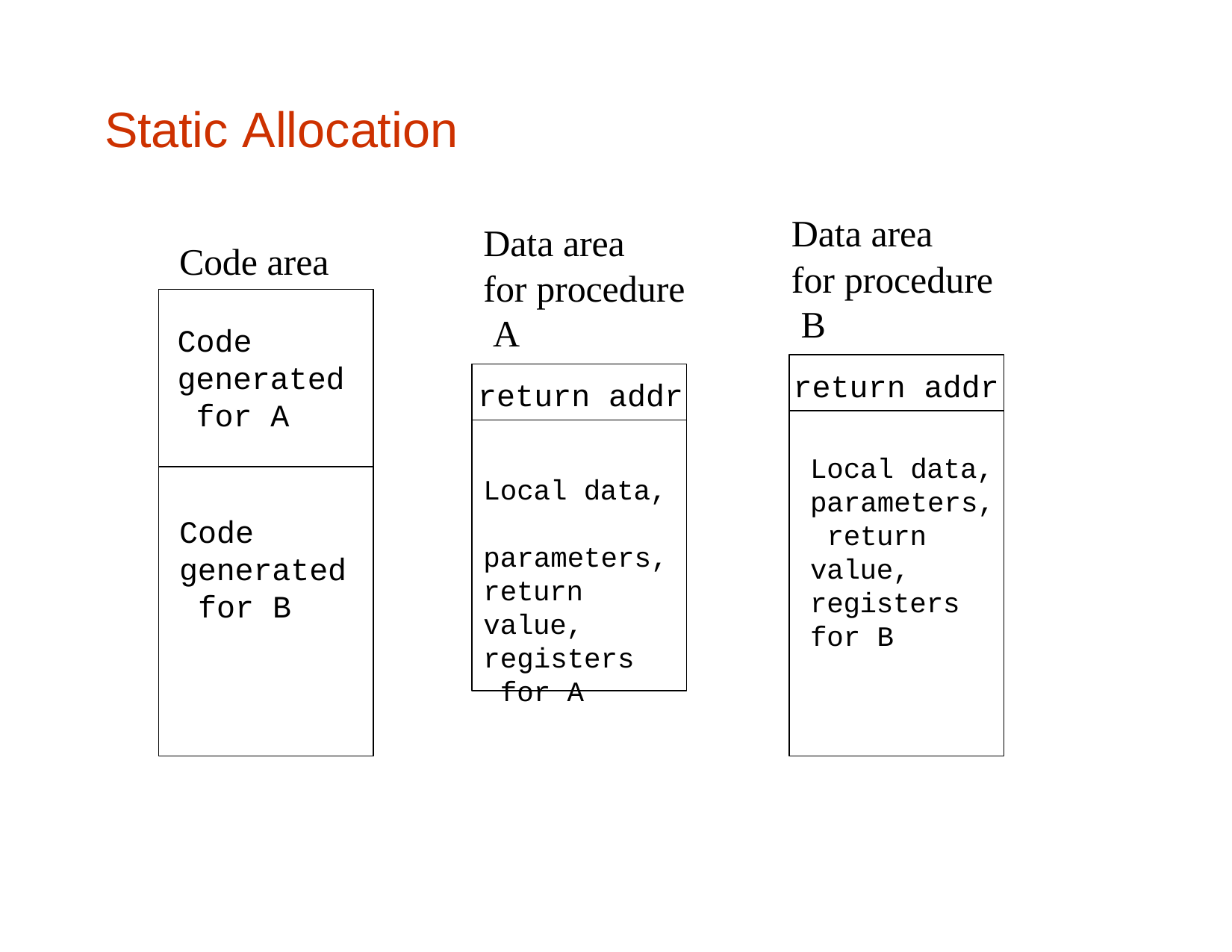

# Static Allocation
Data area
for procedure  B
Data area
for procedure  A
Code area

Code  generated  for A

return addr
return addr

Local data,
parameters,  return  value,  registers  for B

Local data,  parameters,
return  value,  registers  for A
Code  generated  for B